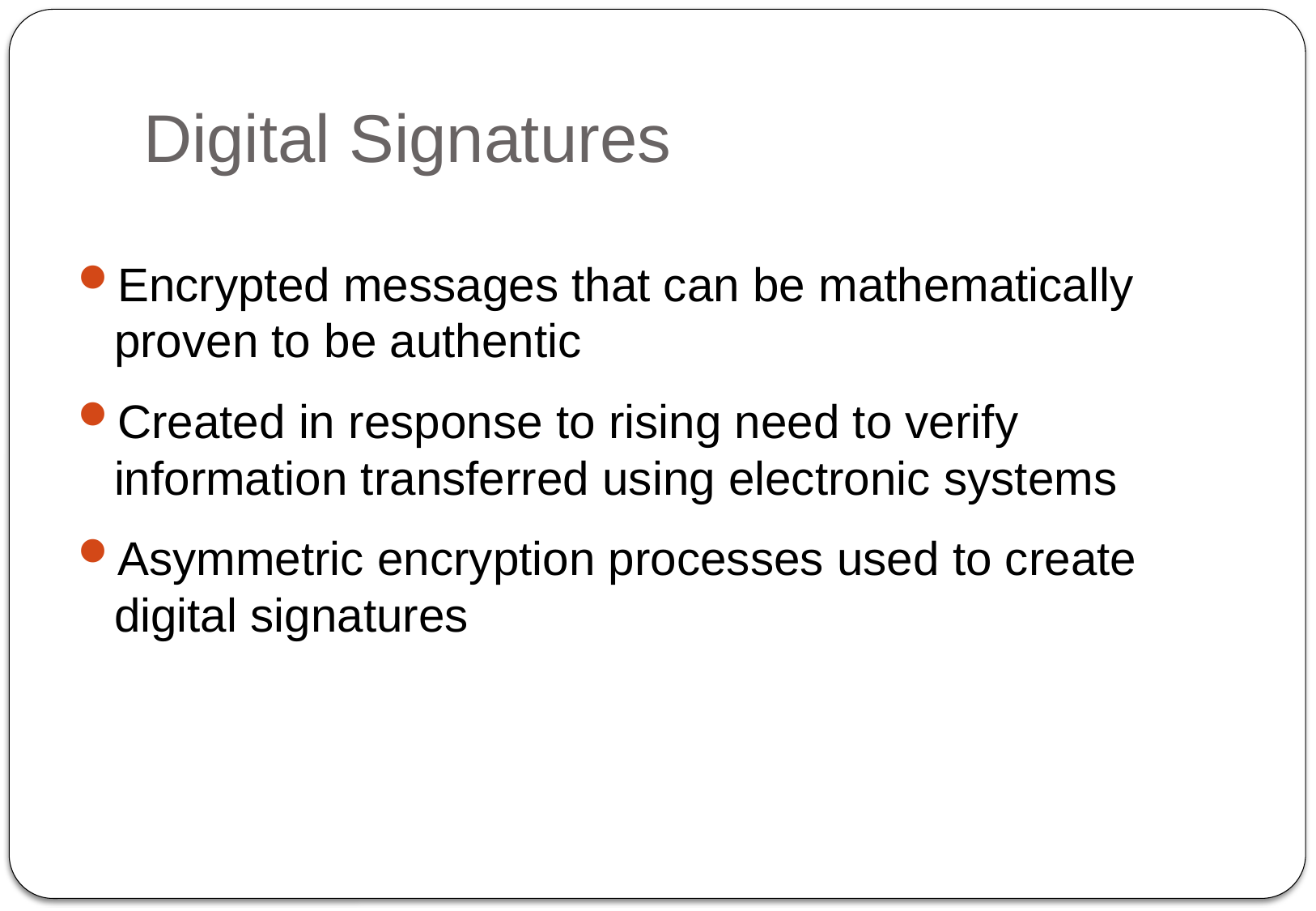

# Digital Signatures
Encrypted messages that can be mathematically proven to be authentic
Created in response to rising need to verify information transferred using electronic systems
Asymmetric encryption processes used to create digital signatures